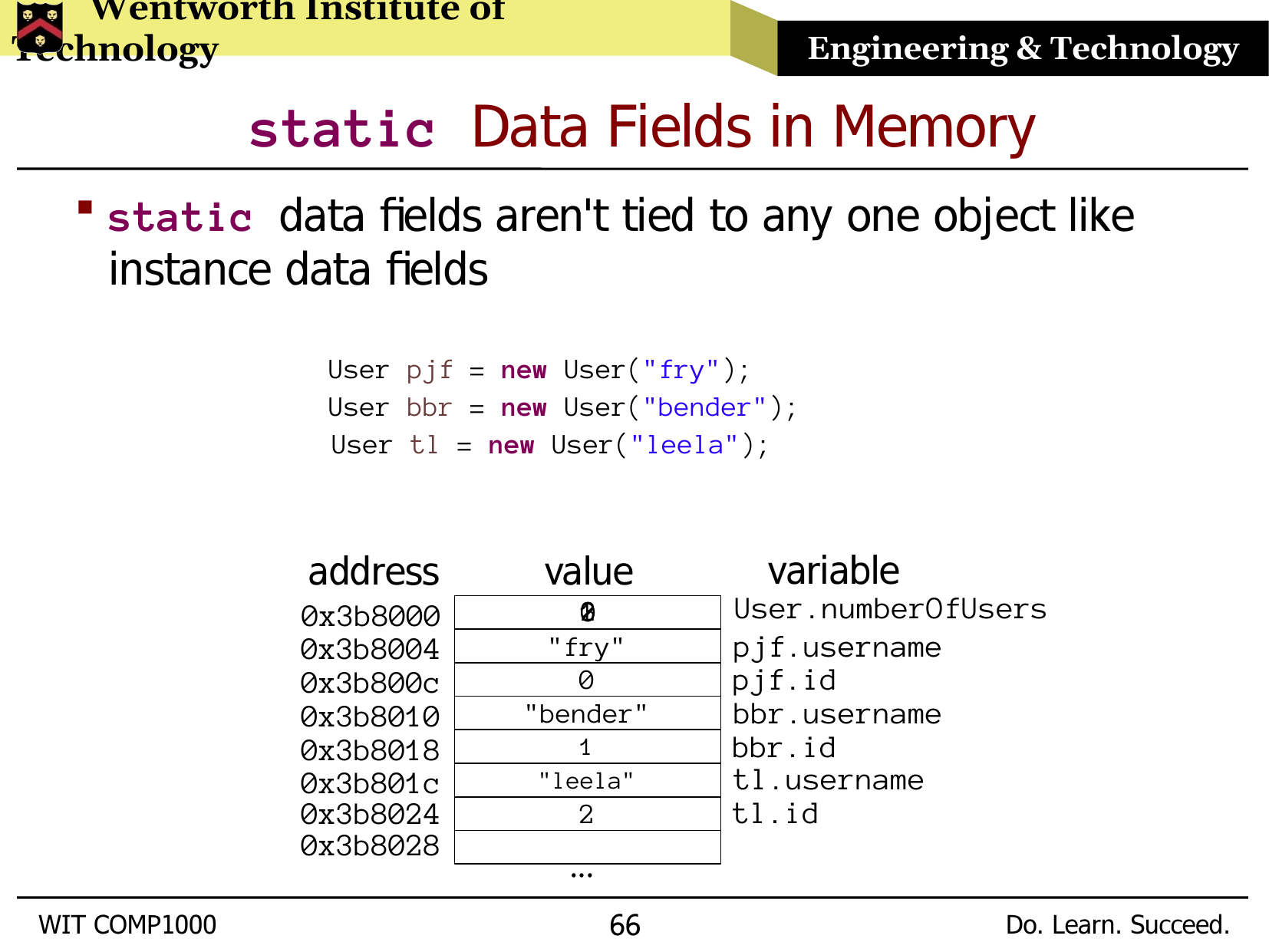

# static Data Fields in Memory
static data fields aren't tied to any one object like instance data fields
User pjf = new User("fry");
User bbr = new User("bender");
User tl = new User("leela");
variable
address
value
User.numberOfUsers
1
2
3
0
0x3b8000

pjf.username
0x3b8004
"fry"
pjf.id
0x3b800c
0
bbr.username
0x3b8010
"bender"
bbr.id
0x3b8018
1
tl.username
0x3b801c
"leela"
tl.id
0x3b8024
2
0x3b8028

…